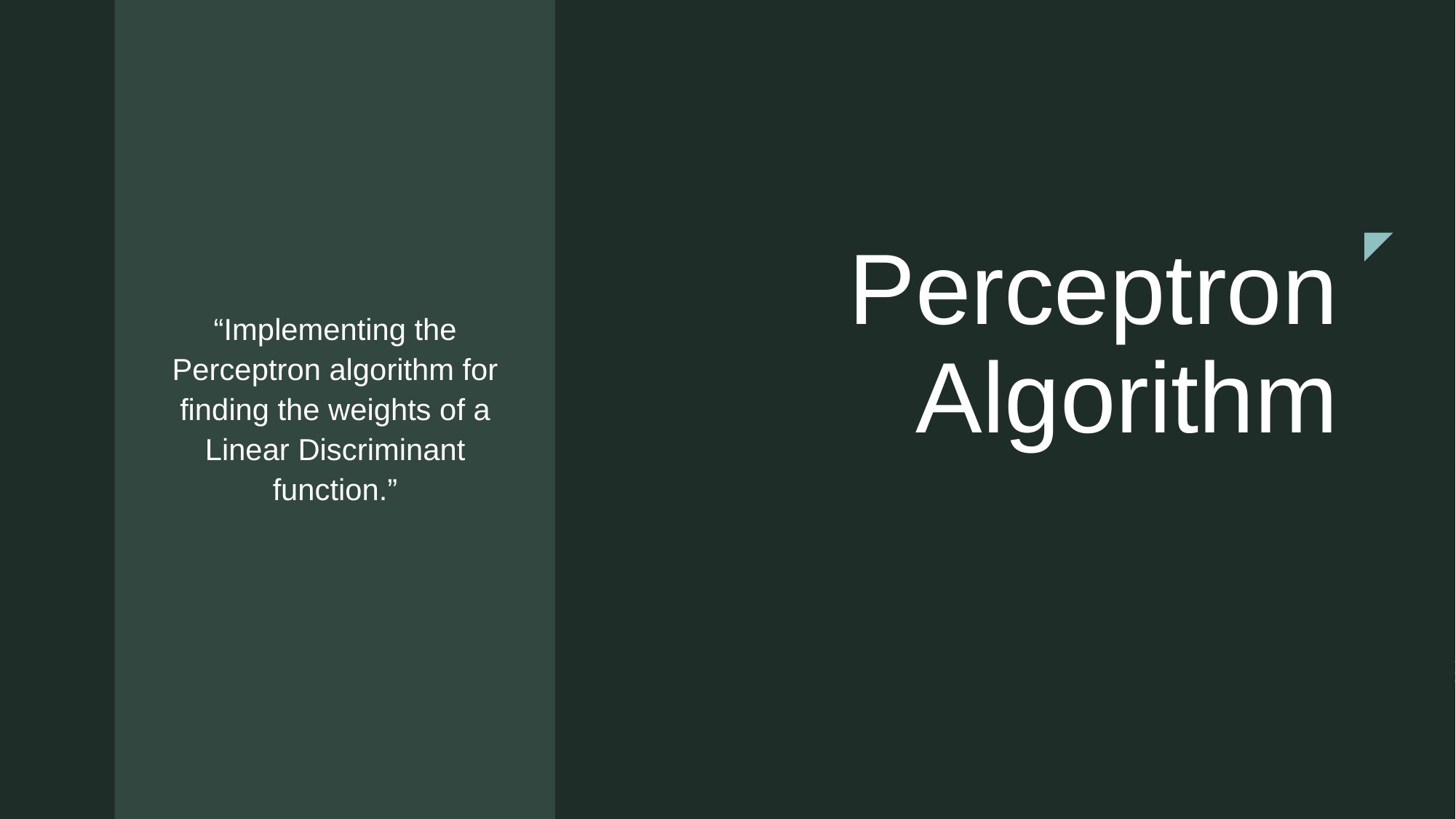

“Implementing the Perceptron algorithm for finding the weights of a Linear Discriminant function.”
# Perceptron Algorithm